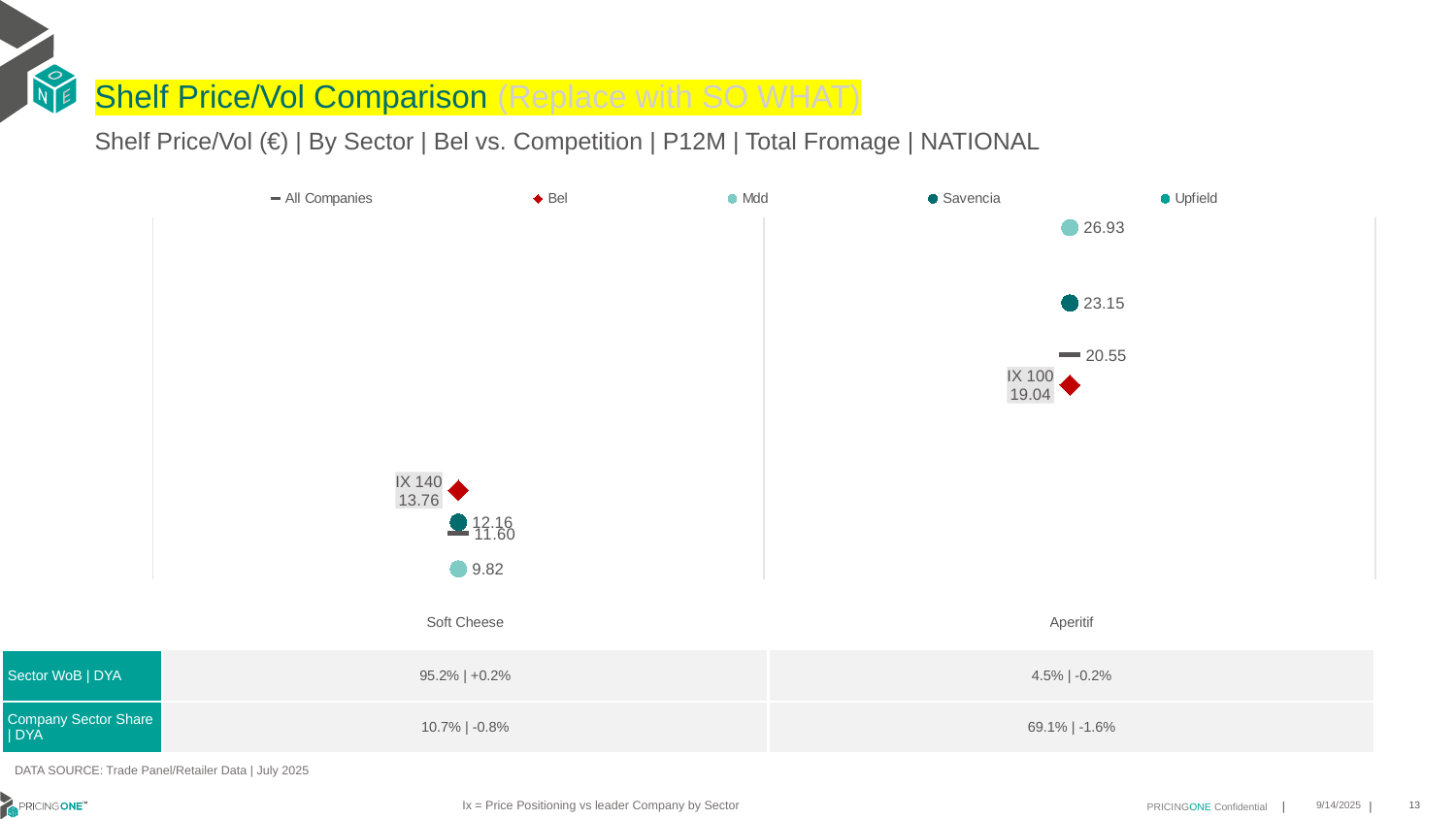

# Shelf Price/Vol Comparison (Replace with SO WHAT)
Shelf Price/Vol (€) | By Sector | Bel vs. Competition | P12M | Total Fromage | NATIONAL

### Chart

| Category | All Companies | Bel | Mdd | Savencia | Upfield |
|---|---|---|---|---|---|
| IX 140 | 11.6 | 13.76 | 9.82 | 12.16 | None |
| IX 100 | 20.55 | 19.04 | 26.93 | 23.15 | None |
|  | Soft Cheese | Aperitif |
| --- | --- | --- |
| Sector WoB | DYA | 95.2% | +0.2% | 4.5% | -0.2% |
| Company Sector Share | DYA | 10.7% | -0.8% | 69.1% | -1.6% |
DATA SOURCE: Trade Panel/Retailer Data | July 2025
Ix = Price Positioning vs leader Company by Sector
9/14/2025
13